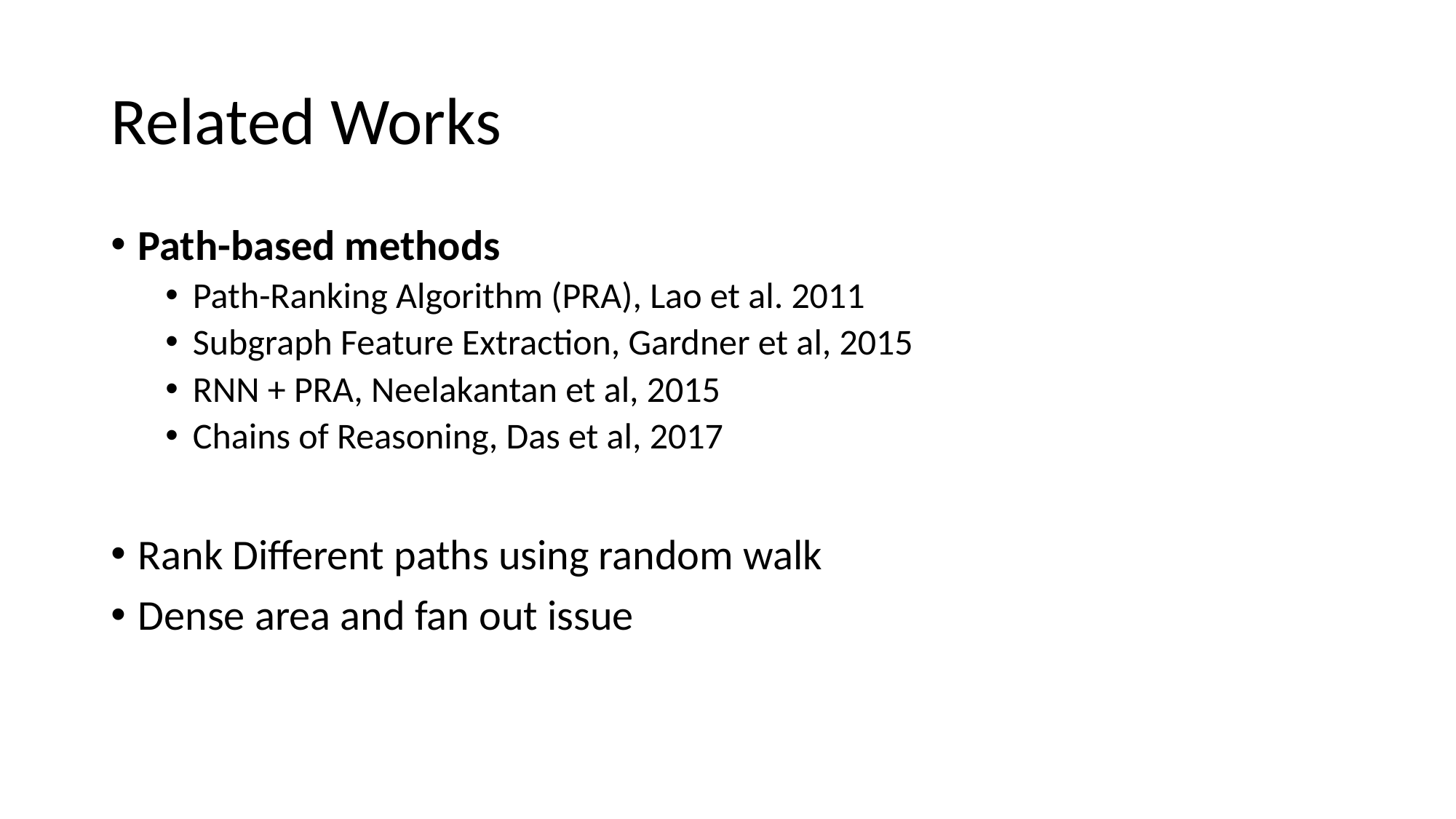

# Related Works
Path-based methods
Path-Ranking Algorithm (PRA), Lao et al. 2011
Subgraph Feature Extraction, Gardner et al, 2015
RNN + PRA, Neelakantan et al, 2015
Chains of Reasoning, Das et al, 2017

Rank Different paths using random walk
Dense area and fan out issue